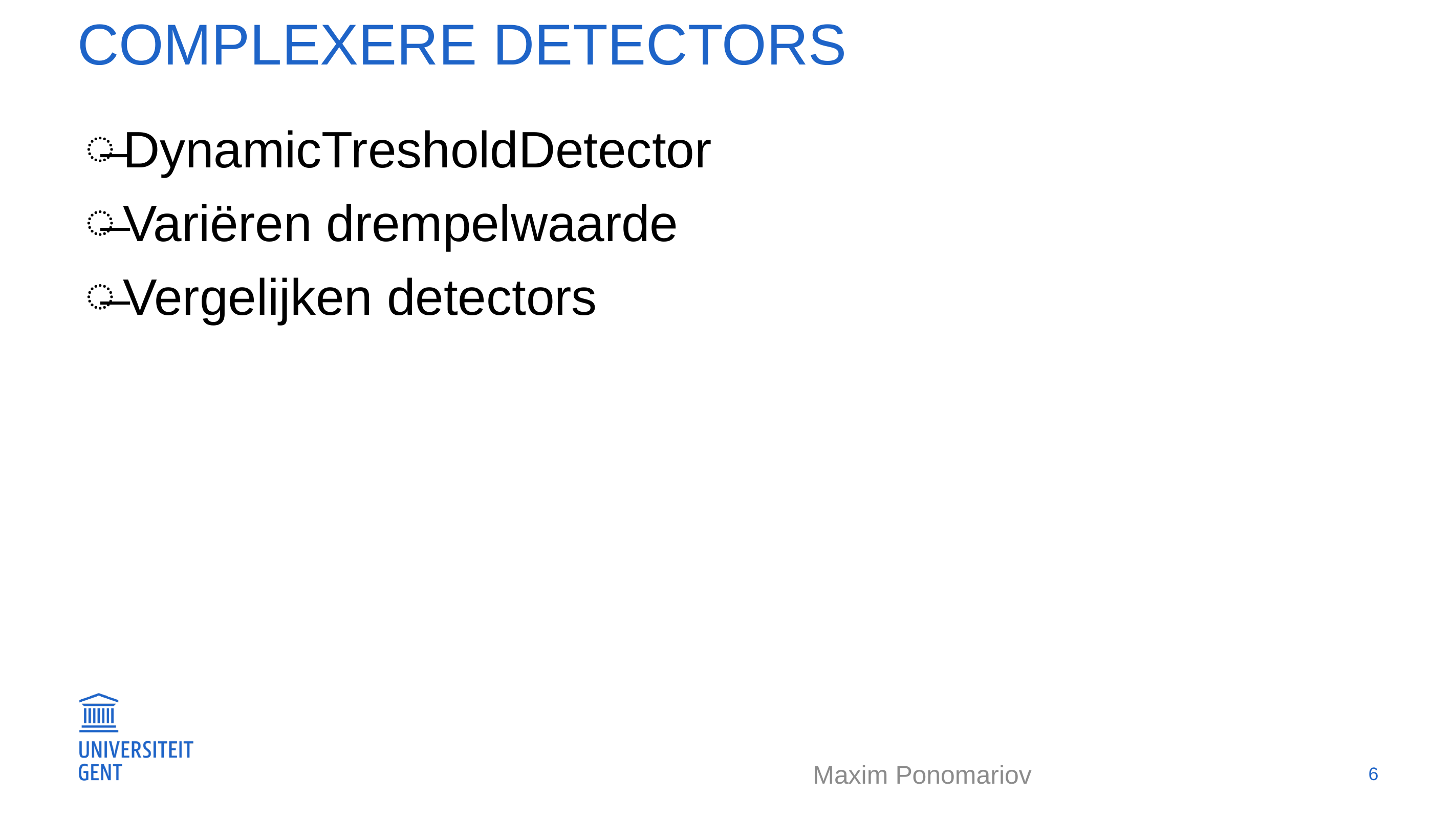

# Complexere detectors
DynamicTresholdDetector
Variëren drempelwaarde
Vergelijken detectors
6
Maxim Ponomariov